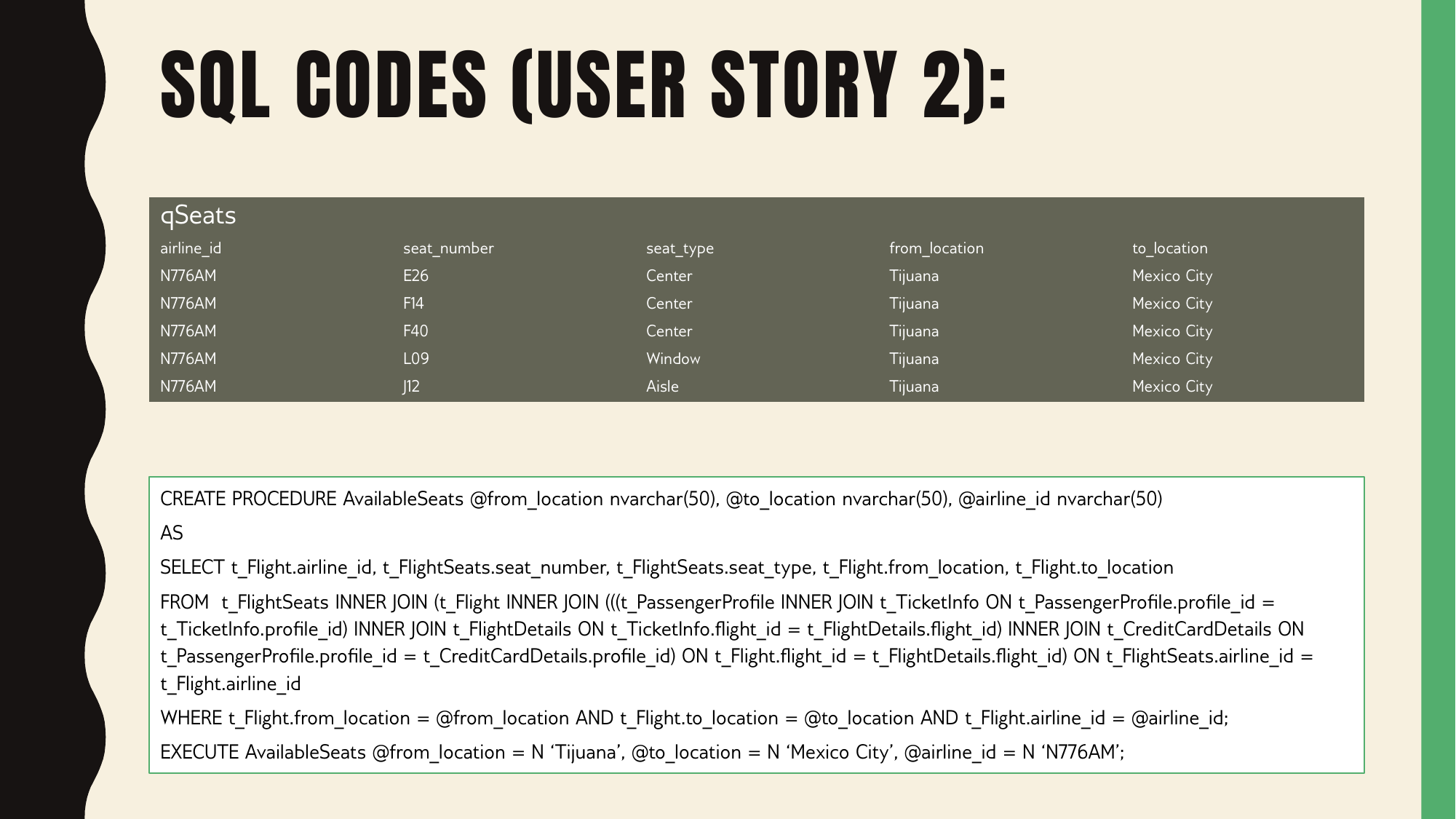

# SQL Codes (User story 2):
| qSeats |  |  |  |  |
| --- | --- | --- | --- | --- |
| airline\_id | seat\_number | seat\_type | from\_location | to\_location |
| N776AM | E26 | Center | Tijuana | Mexico City |
| N776AM | F14 | Center | Tijuana | Mexico City |
| N776AM | F40 | Center | Tijuana | Mexico City |
| N776AM | L09 | Window | Tijuana | Mexico City |
| N776AM | J12 | Aisle | Tijuana | Mexico City |
CREATE PROCEDURE AvailableSeats @from_location nvarchar(50), @to_location nvarchar(50), @airline_id nvarchar(50)
AS
SELECT t_Flight.airline_id, t_FlightSeats.seat_number, t_FlightSeats.seat_type, t_Flight.from_location, t_Flight.to_location
FROM  t_FlightSeats INNER JOIN (t_Flight INNER JOIN (((t_PassengerProfile INNER JOIN t_TicketInfo ON t_PassengerProfile.profile_id = t_TicketInfo.profile_id) INNER JOIN t_FlightDetails ON t_TicketInfo.flight_id = t_FlightDetails.flight_id) INNER JOIN t_CreditCardDetails ON t_PassengerProfile.profile_id = t_CreditCardDetails.profile_id) ON t_Flight.flight_id = t_FlightDetails.flight_id) ON t_FlightSeats.airline_id = t_Flight.airline_id
WHERE t_Flight.from_location = @from_location AND t_Flight.to_location = @to_location AND t_Flight.airline_id = @airline_id;
EXECUTE AvailableSeats @from_location = N ‘Tijuana’, @to_location = N ‘Mexico City’, @airline_id = N ‘N776AM’;